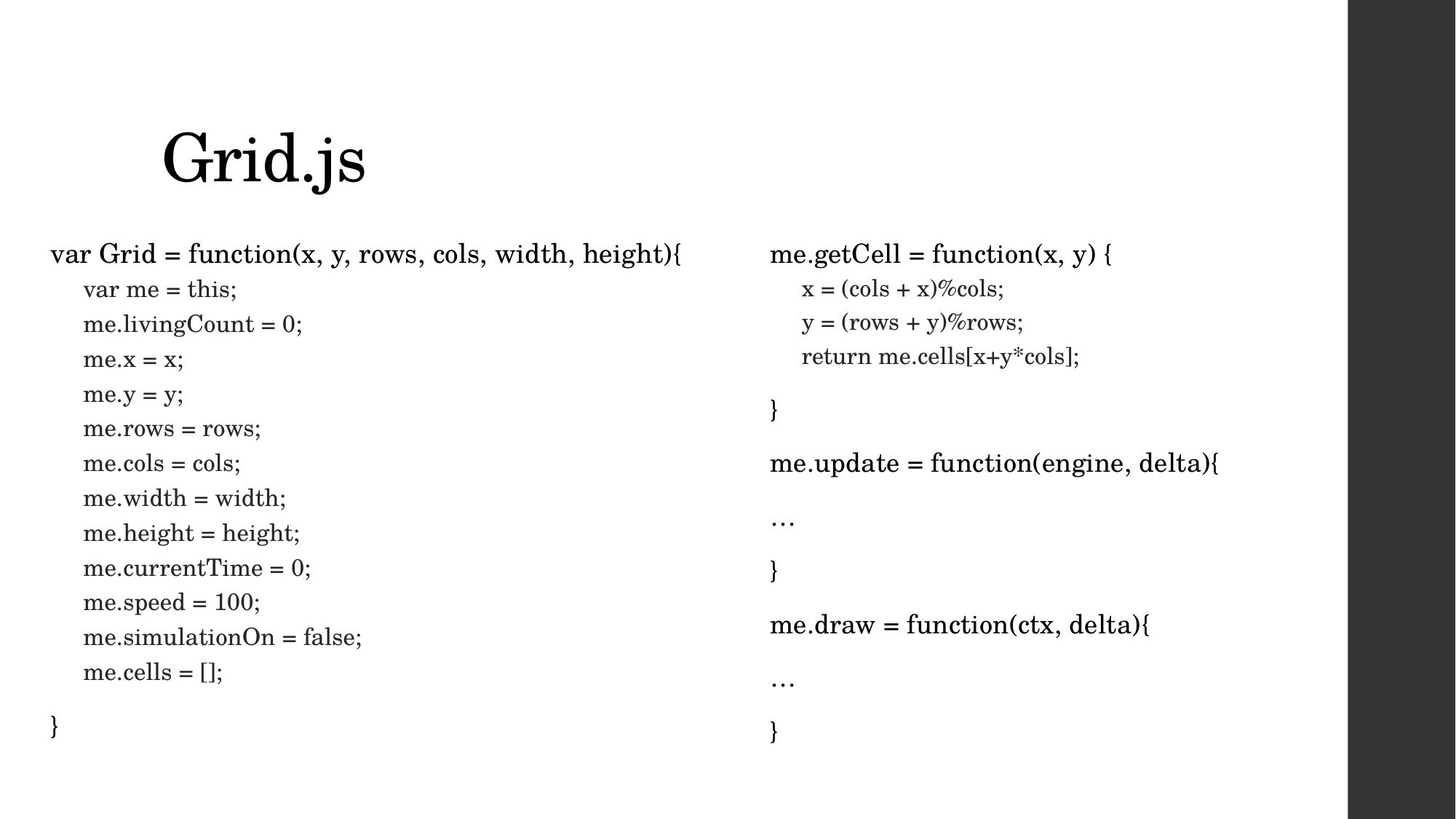

# Grid.js
var Grid = function(x, y, rows, cols, width, height){
var me = this;
me.livingCount = 0;
me.x = x;
me.y = y;
me.rows = rows;
me.cols = cols;
me.width = width;
me.height = height;
me.currentTime = 0;
me.speed = 100;
me.simulationOn = false;
me.cells = [];
}
me.getCell = function(x, y) {
x = (cols + x)%cols;
y = (rows + y)%rows;
return me.cells[x+y*cols];
}
me.update = function(engine, delta){
…
}
me.draw = function(ctx, delta){
…
}